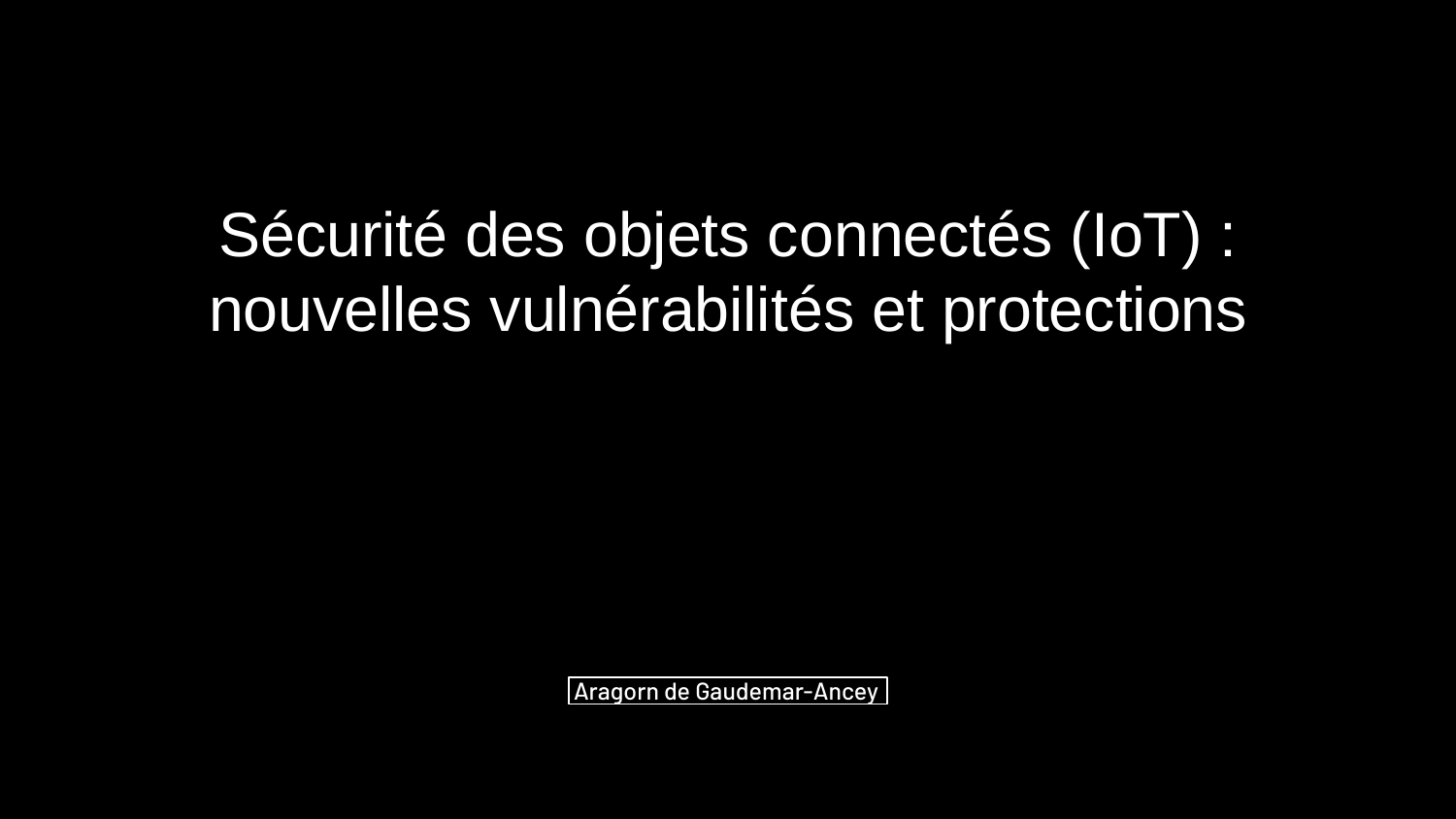

# Sécurité des objets connectés (IoT) : nouvelles vulnérabilités et protections
 Aragorn de Gaudemar-Ancey